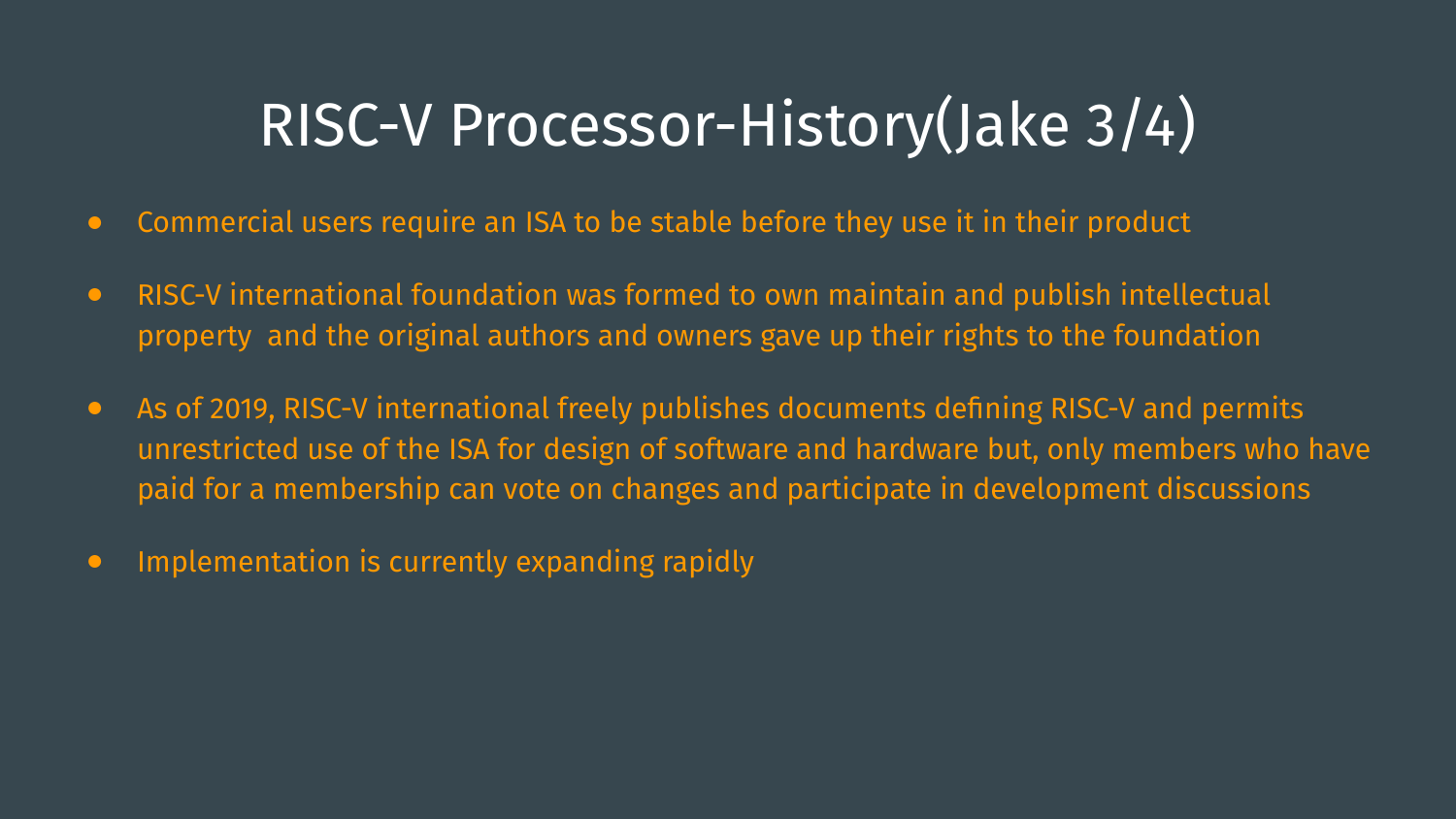

# RISC-V Processor-History(Jake 3/4)
Commercial users require an ISA to be stable before they use it in their product
RISC-V international foundation was formed to own maintain and publish intellectual property  and the original authors and owners gave up their rights to the foundation
As of 2019, RISC-V international freely publishes documents defining RISC-V and permits unrestricted use of the ISA for design of software and hardware but, only members who have paid for a membership can vote on changes and participate in development discussions
Implementation is currently expanding rapidly